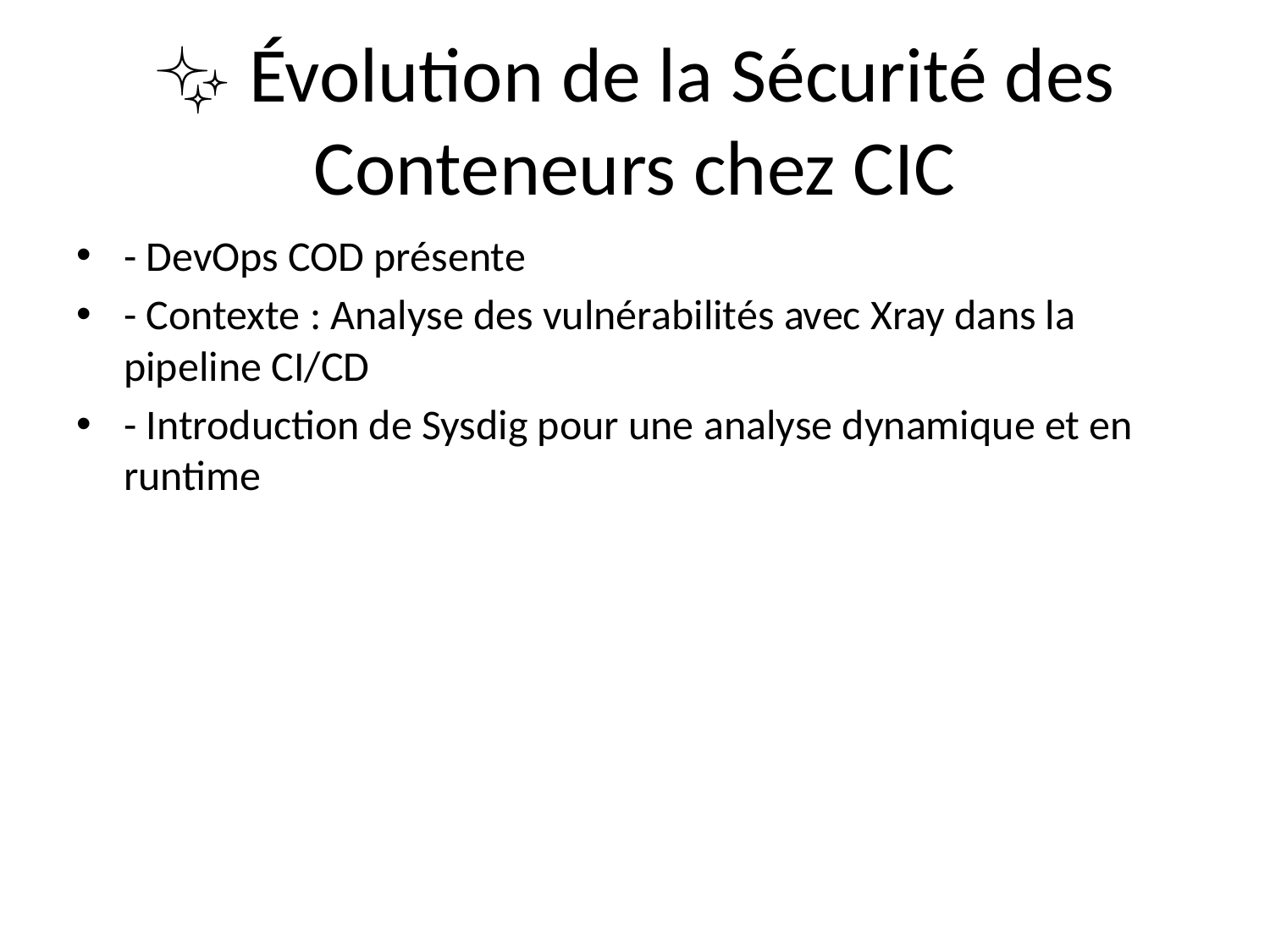

# ✨ Évolution de la Sécurité des Conteneurs chez CIC
- DevOps COD présente
- Contexte : Analyse des vulnérabilités avec Xray dans la pipeline CI/CD
- Introduction de Sysdig pour une analyse dynamique et en runtime